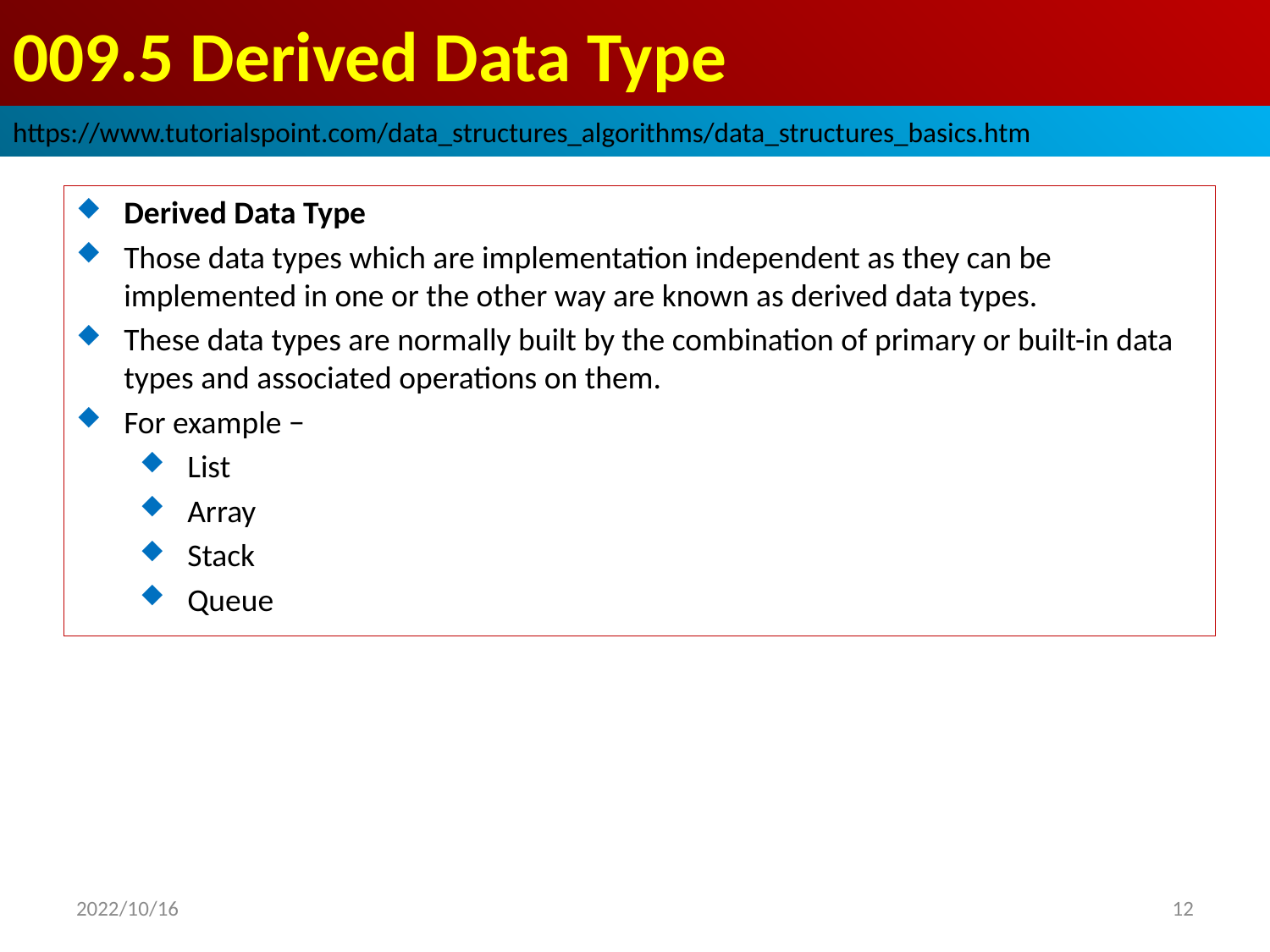

# 009.5 Derived Data Type
https://www.tutorialspoint.com/data_structures_algorithms/data_structures_basics.htm
Derived Data Type
Those data types which are implementation independent as they can be implemented in one or the other way are known as derived data types.
These data types are normally built by the combination of primary or built-in data types and associated operations on them.
For example −
List
Array
Stack
Queue

2022/10/16
12